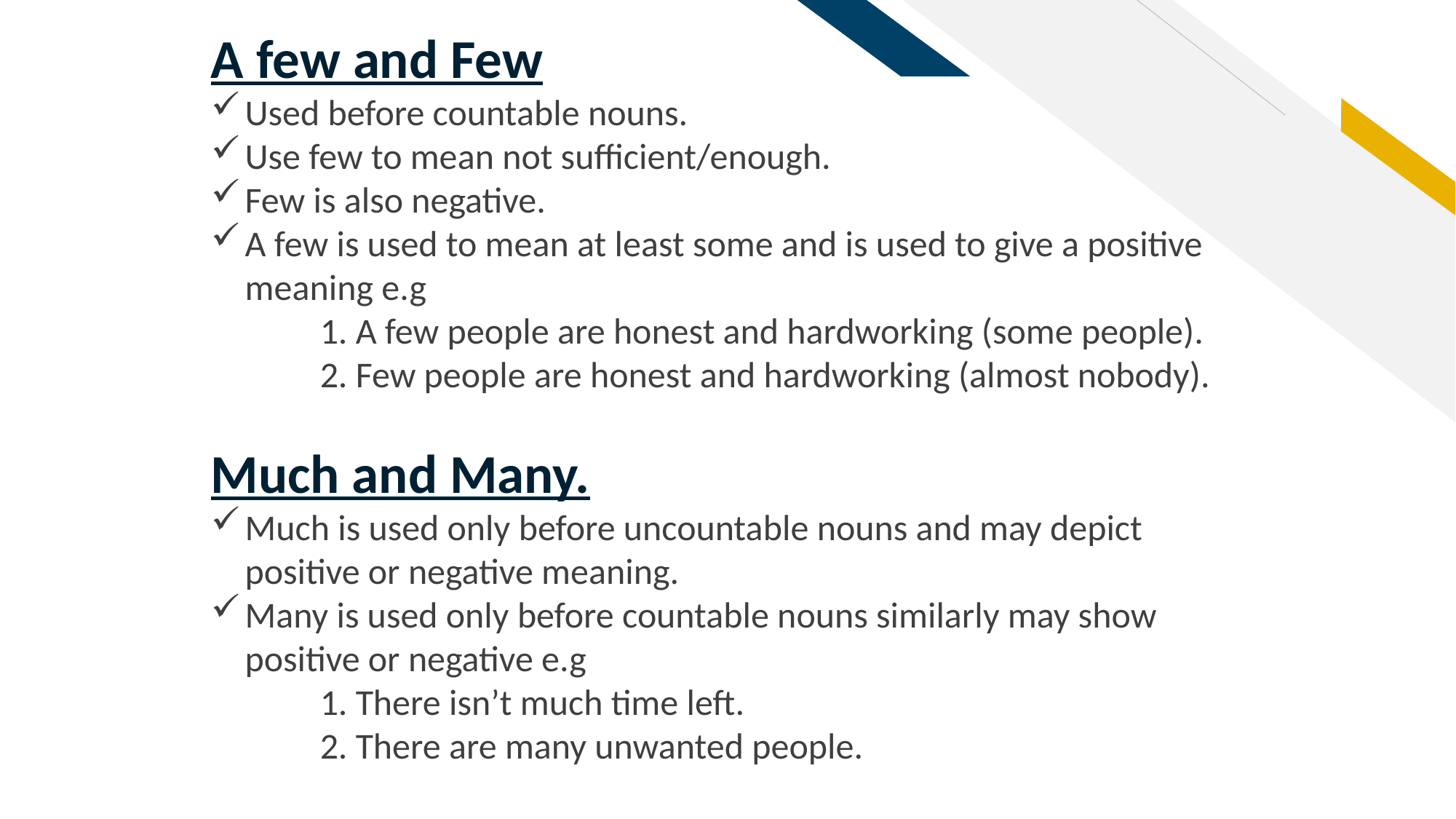

A few and Few
Used before countable nouns.
Use few to mean not sufficient/enough.
Few is also negative.
A few is used to mean at least some and is used to give a positive meaning e.g
	1. A few people are honest and hardworking (some people).
	2. Few people are honest and hardworking (almost nobody).

Much and Many.
Much is used only before uncountable nouns and may depict positive or negative meaning.
Many is used only before countable nouns similarly may show positive or negative e.g
	1. There isn’t much time left.
	2. There are many unwanted people.